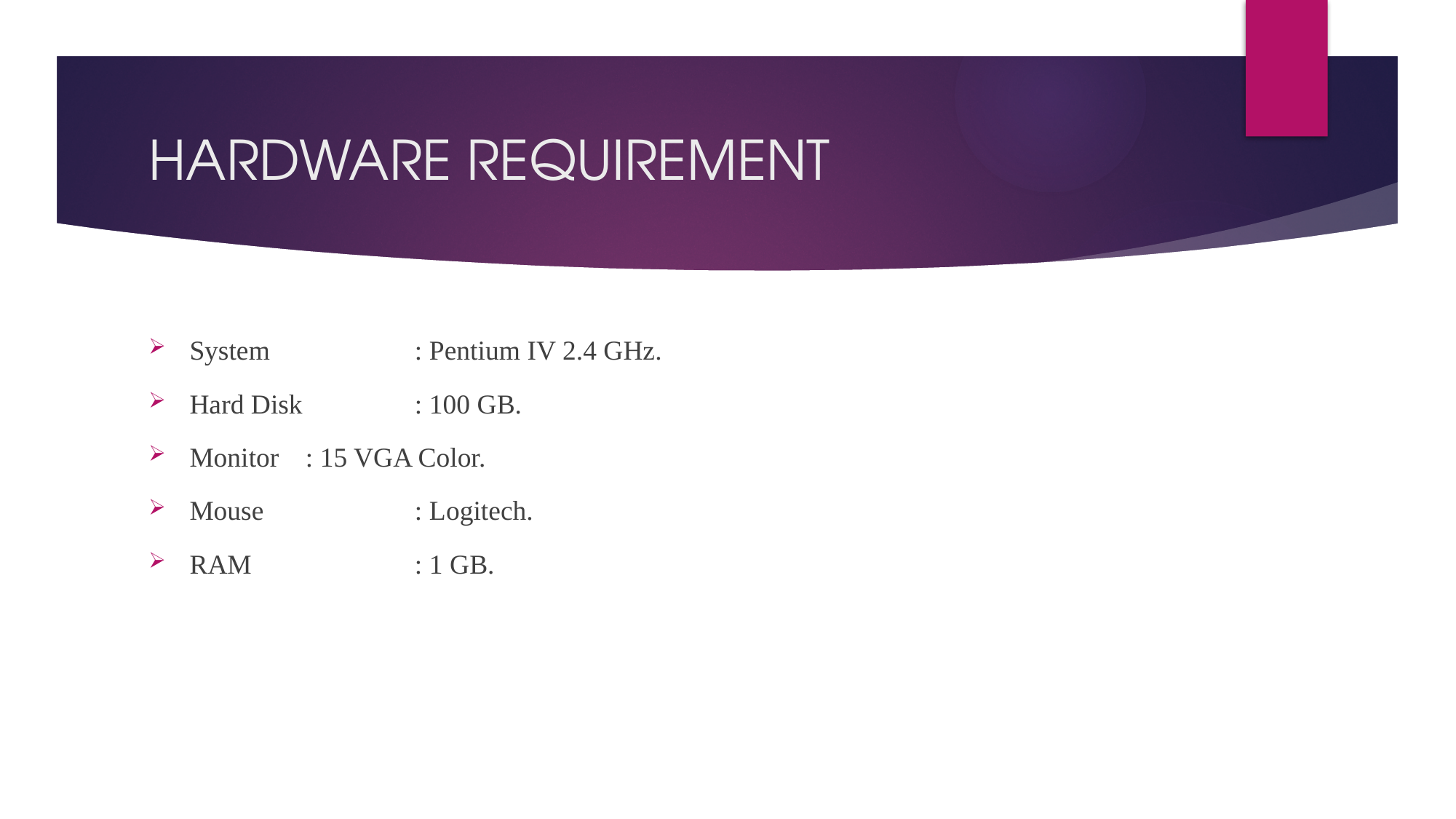

# HARDWARE REQUIREMENT
System		 : Pentium IV 2.4 GHz.
Hard Disk 	 : 100 GB.
Monitor	 : 15 VGA Color.
Mouse		 : Logitech.
RAM		 : 1 GB.